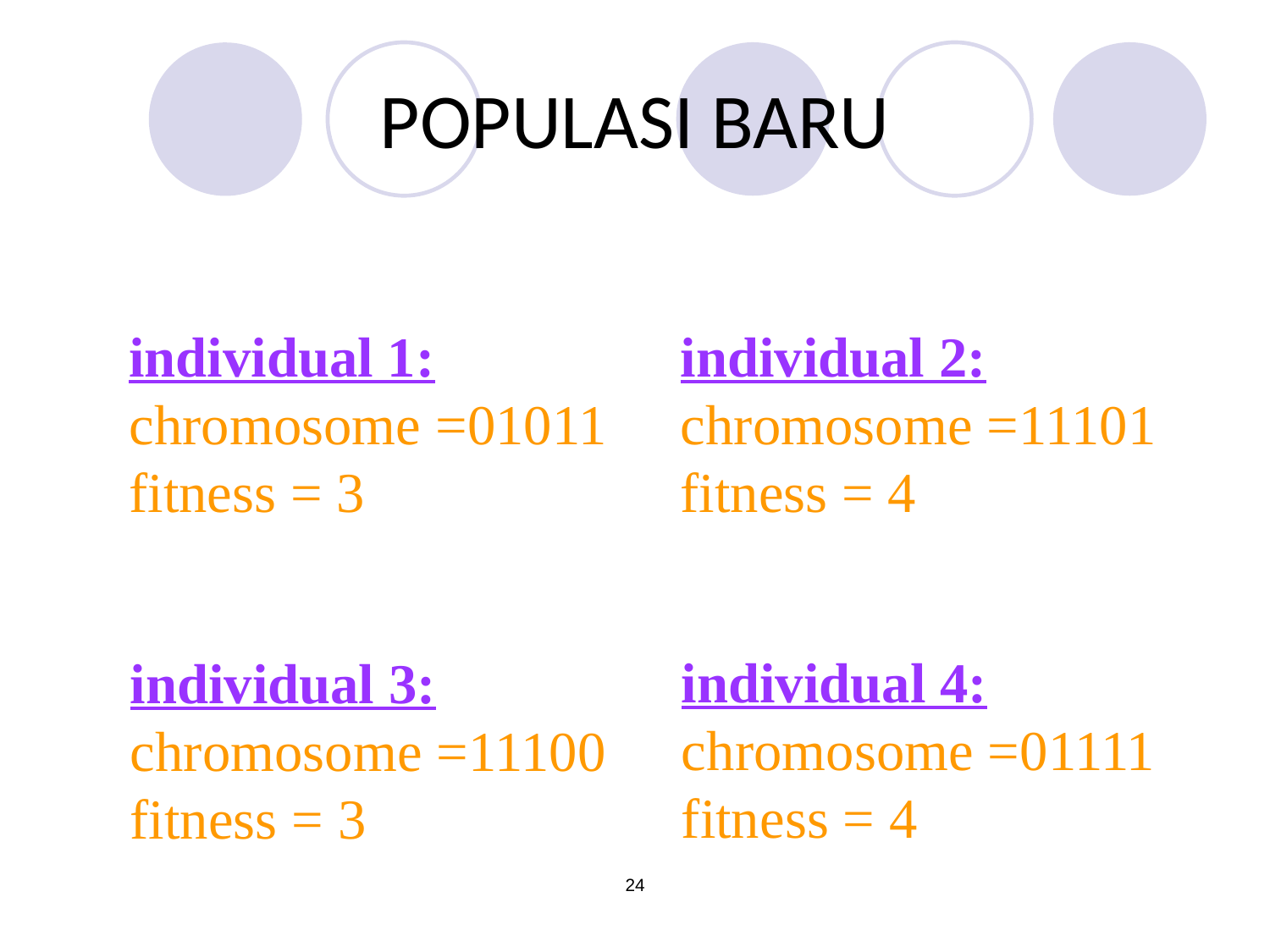

# POPULASI BARU
individual 1:
chromosome =01011
fitness = 3
individual 2:
chromosome =11101
fitness = 4
individual 4:
chromosome =01111
fitness = 4
individual 3:
chromosome =11100
fitness = 3
24